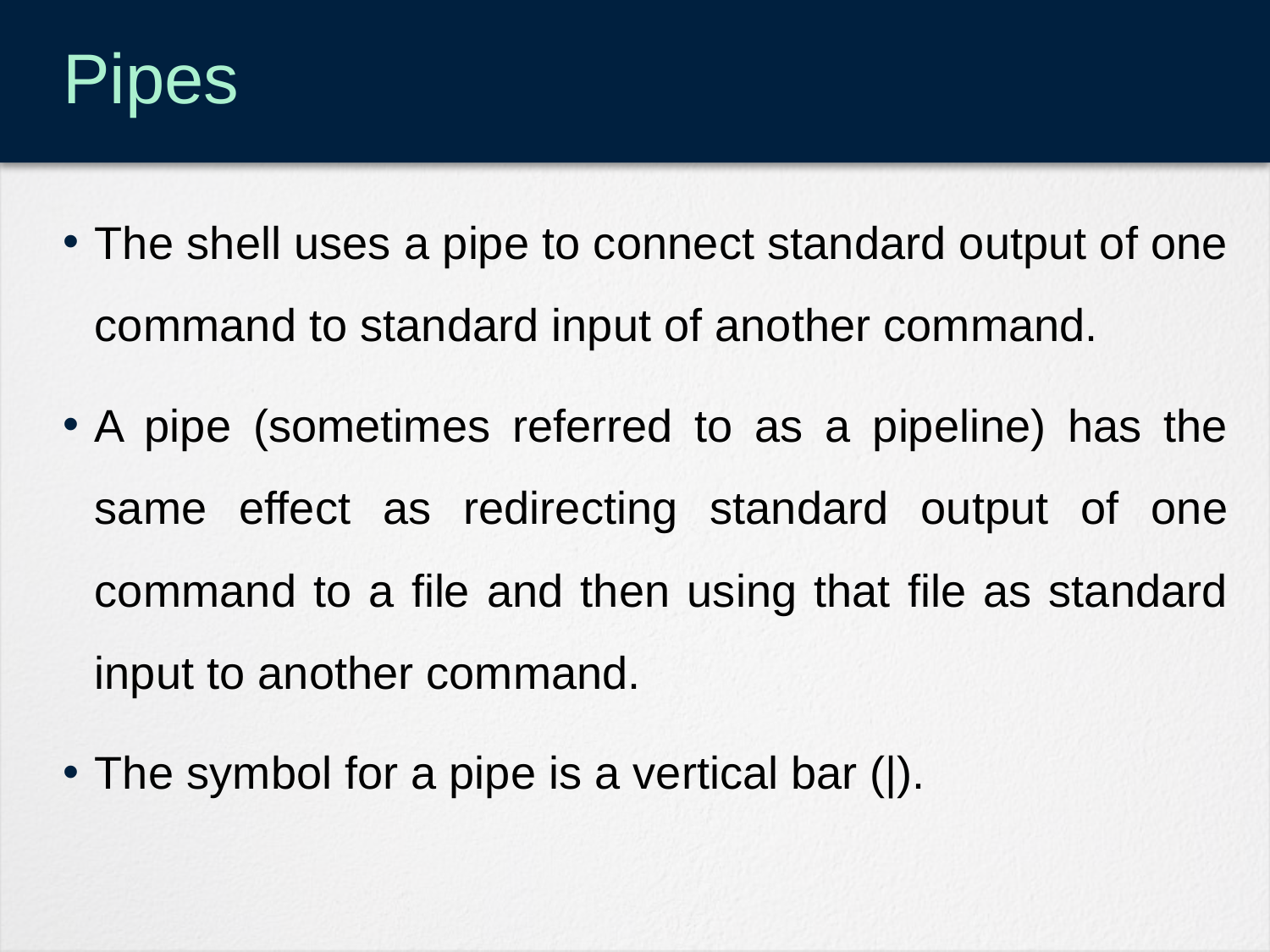

# Pipes
The shell uses a pipe to connect standard output of one command to standard input of another command.
A pipe (sometimes referred to as a pipeline) has the same effect as redirecting standard output of one command to a file and then using that file as standard input to another command.
The symbol for a pipe is a vertical bar (|).